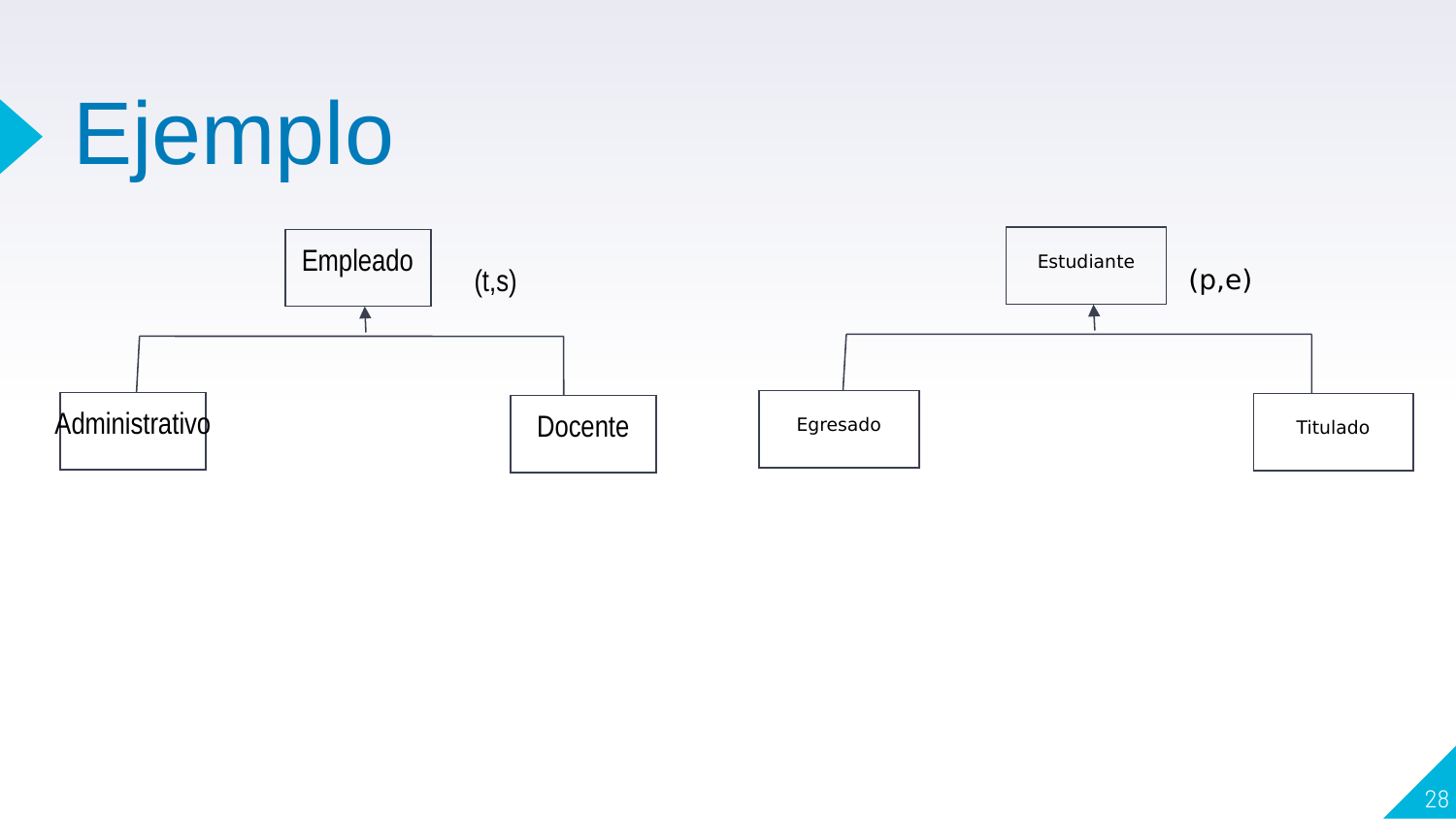

# Ejemplo

Estudiante
(p,e)

Egresado

Titulado

Empleado
(t,s)

Administrativo

Docente
28